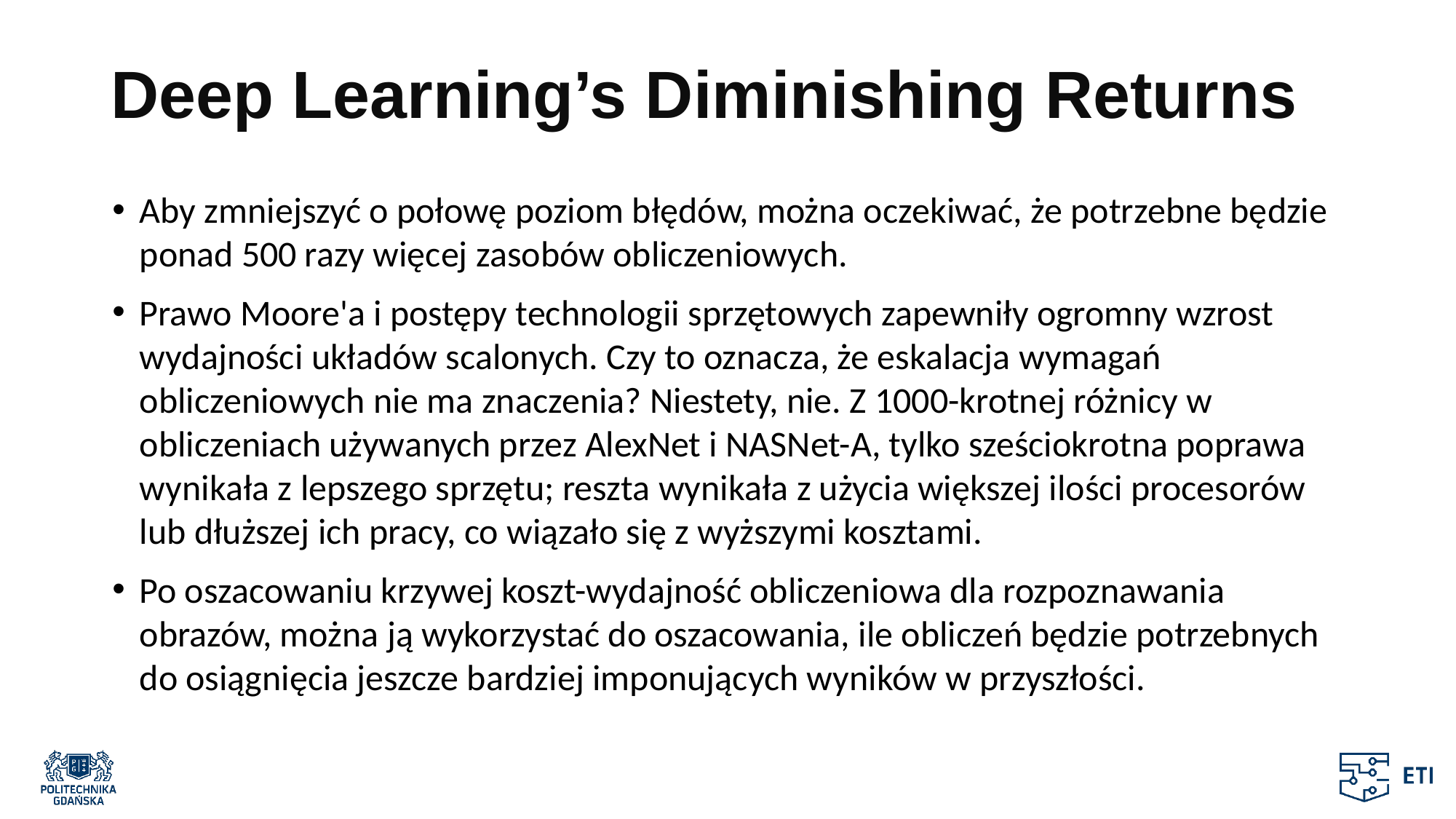

# Deep Learning’s Diminishing Returns
Aby zmniejszyć o połowę poziom błędów, można oczekiwać, że potrzebne będzie ponad 500 razy więcej zasobów obliczeniowych.
Prawo Moore'a i postępy technologii sprzętowych zapewniły ogromny wzrost wydajności układów scalonych. Czy to oznacza, że eskalacja wymagań obliczeniowych nie ma znaczenia? Niestety, nie. Z 1000-krotnej różnicy w obliczeniach używanych przez AlexNet i NASNet-A, tylko sześciokrotna poprawa wynikała z lepszego sprzętu; reszta wynikała z użycia większej ilości procesorów lub dłuższej ich pracy, co wiązało się z wyższymi kosztami.
Po oszacowaniu krzywej koszt-wydajność obliczeniowa dla rozpoznawania obrazów, można ją wykorzystać do oszacowania, ile obliczeń będzie potrzebnych do osiągnięcia jeszcze bardziej imponujących wyników w przyszłości.